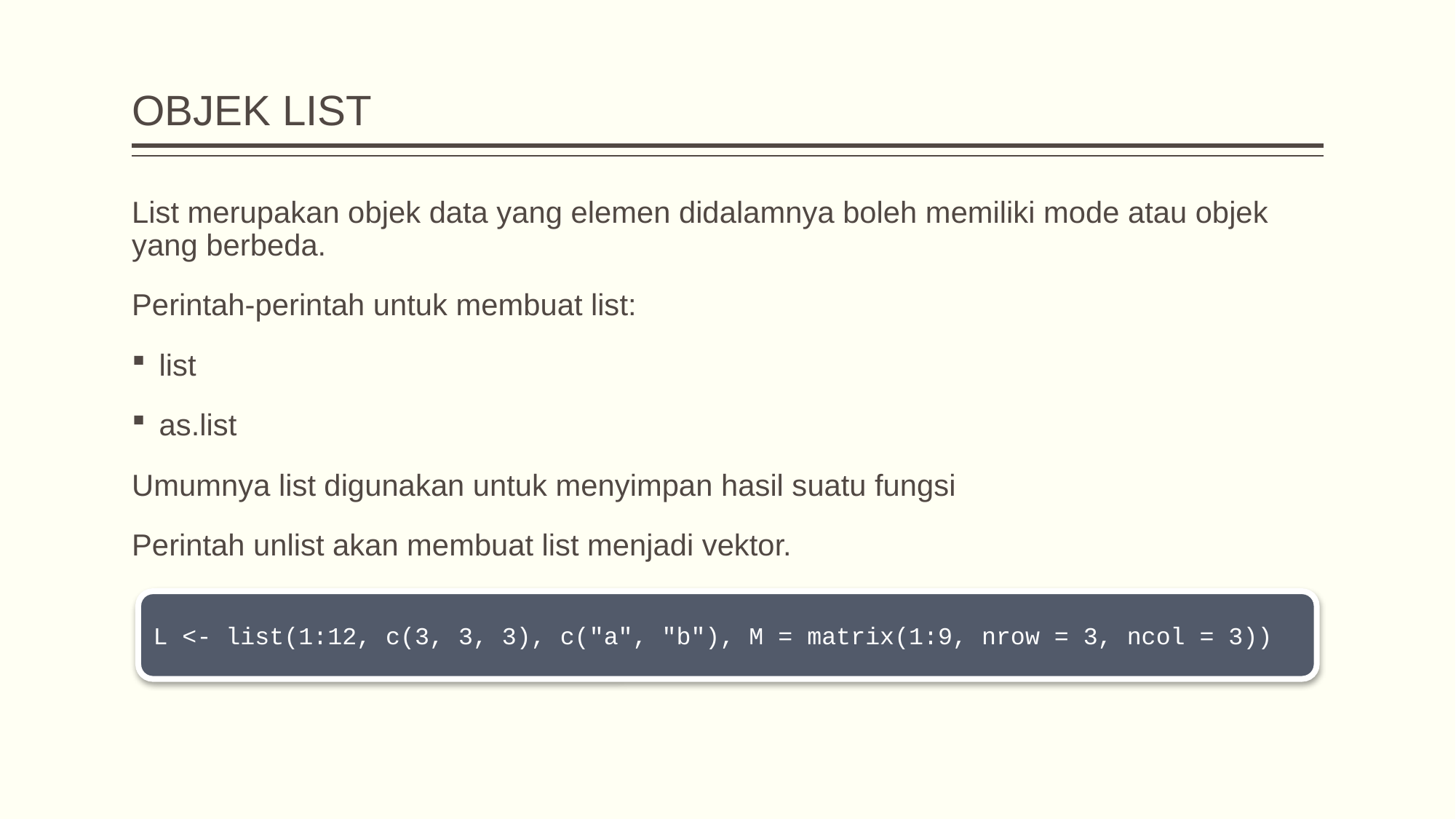

# OBJEK LIST
List merupakan objek data yang elemen didalamnya boleh memiliki mode atau objek yang berbeda.
Perintah-perintah untuk membuat list:
list
as.list
Umumnya list digunakan untuk menyimpan hasil suatu fungsi
Perintah unlist akan membuat list menjadi vektor.
L <- list(1:12, c(3, 3, 3), c("a", "b"), M = matrix(1:9, nrow = 3, ncol = 3))